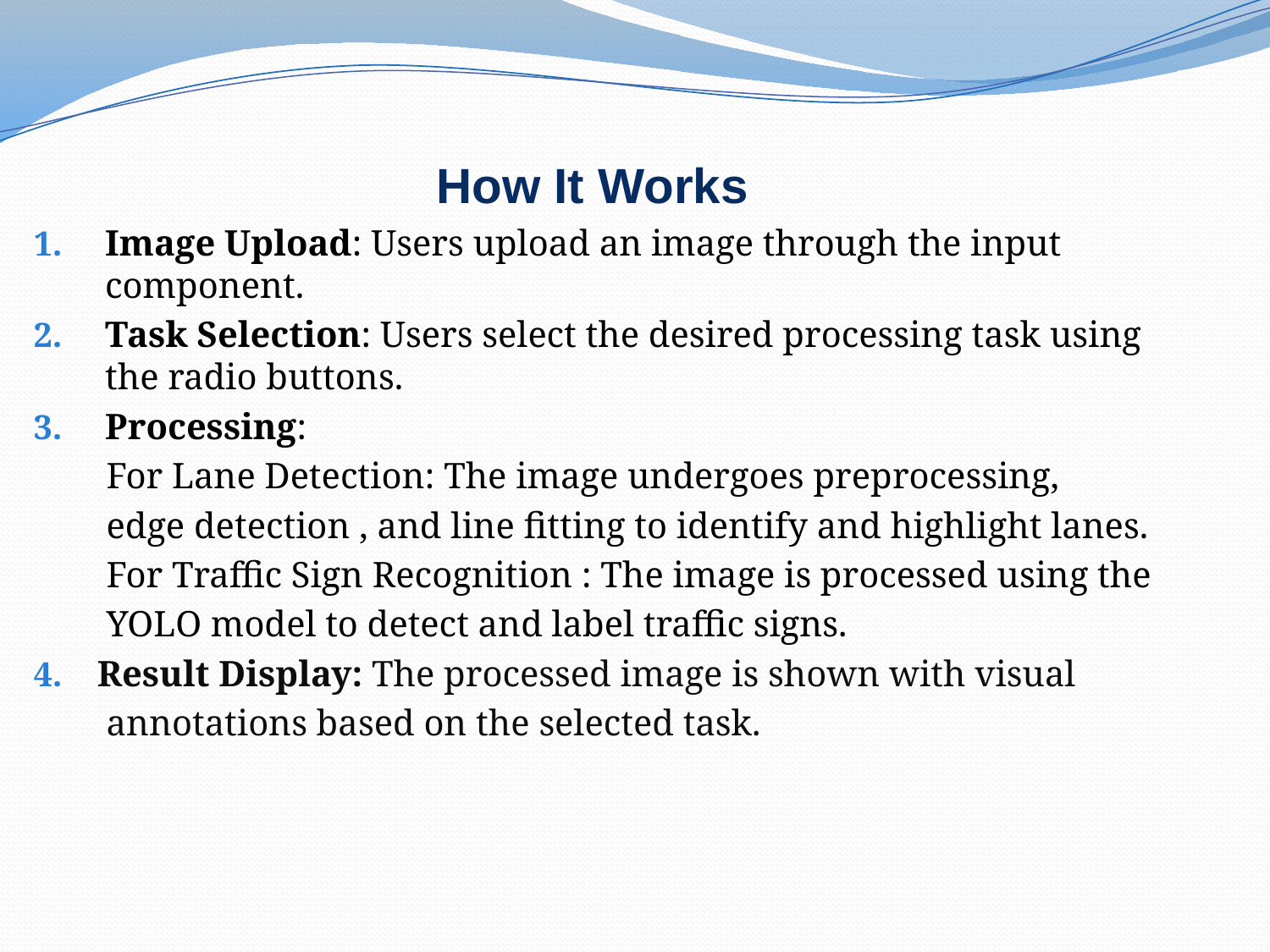

How It Works
Image Upload: Users upload an image through the input component.
Task Selection: Users select the desired processing task using the radio buttons.
Processing:
        For Lane Detection: The image undergoes preprocessing,
        edge detection , and line fitting to identify and highlight lanes.
        For Traffic Sign Recognition : The image is processed using the
        YOLO model to detect and label traffic signs.
Result Display: The processed image is shown with visual
        annotations based on the selected task.